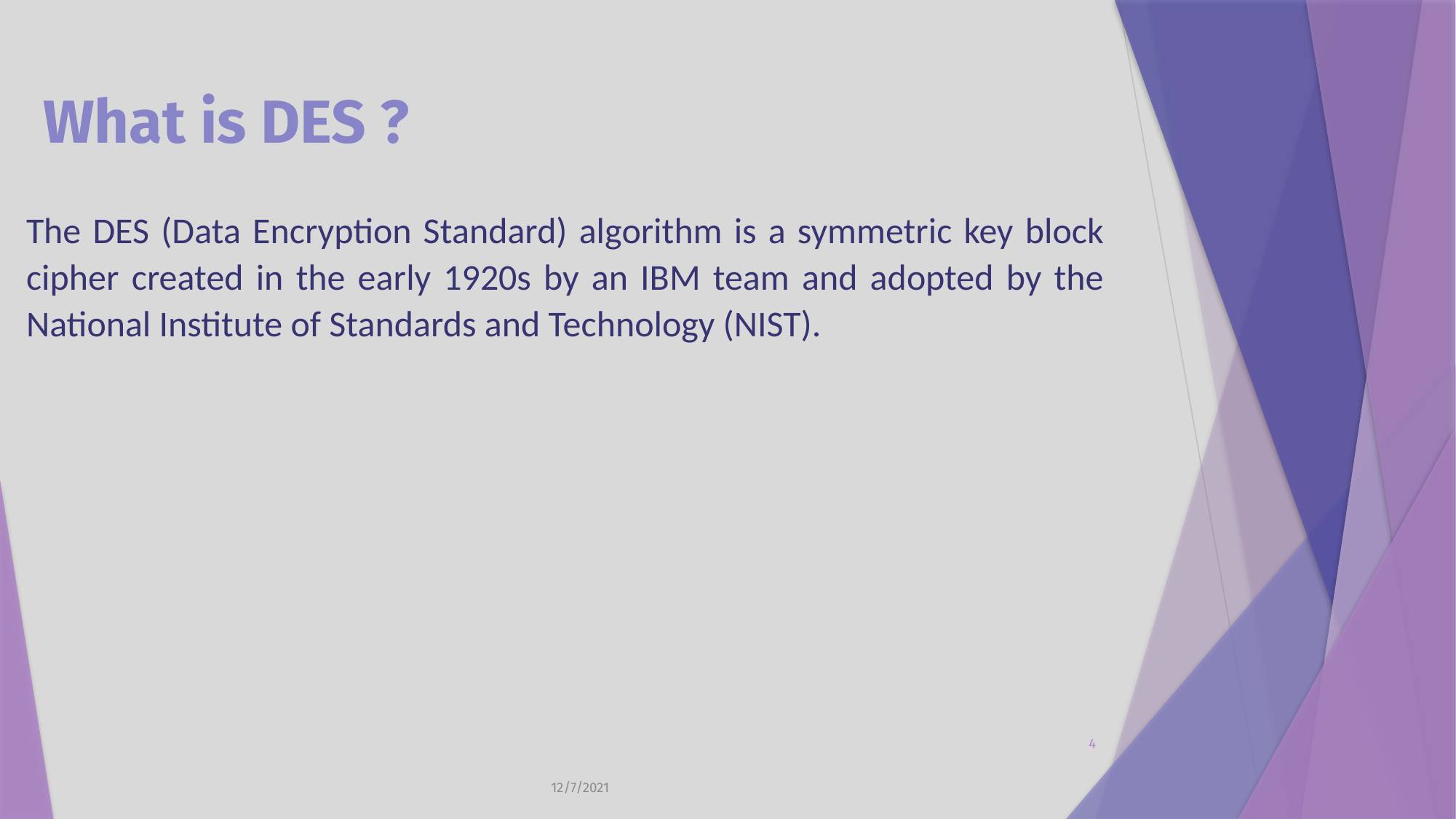

What is DES ?
The DES (Data Encryption Standard) algorithm is a symmetric key block cipher created in the early 1920s by an IBM team and adopted by the National Institute of Standards and Technology (NIST).
4
12/7/2021